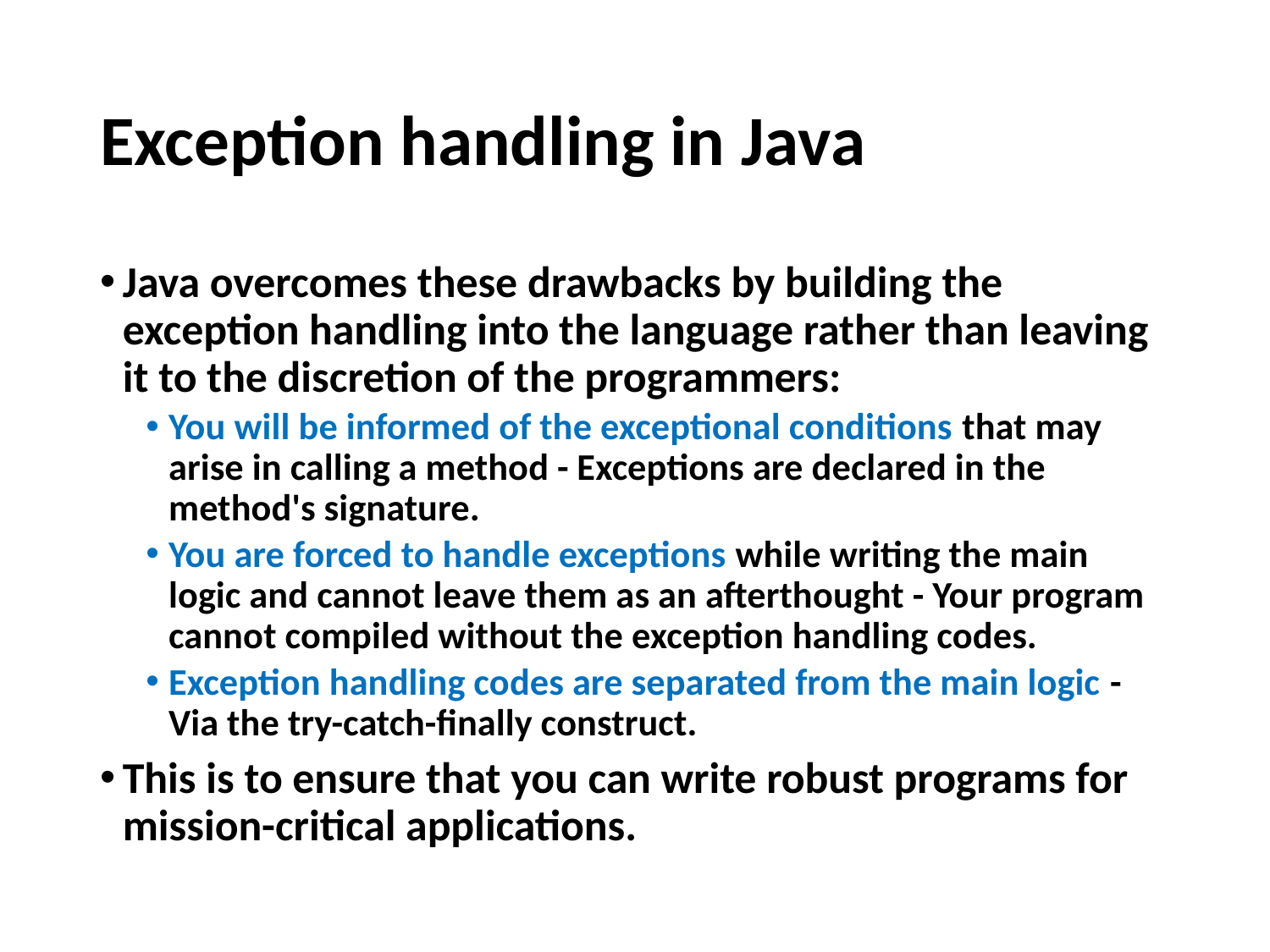

# Exception handling in Java
Java overcomes these drawbacks by building the exception handling into the language rather than leaving it to the discretion of the programmers:
You will be informed of the exceptional conditions that may arise in calling a method - Exceptions are declared in the method's signature.
You are forced to handle exceptions while writing the main logic and cannot leave them as an afterthought - Your program cannot compiled without the exception handling codes.
Exception handling codes are separated from the main logic - Via the try-catch-finally construct.
This is to ensure that you can write robust programs for mission-critical applications.